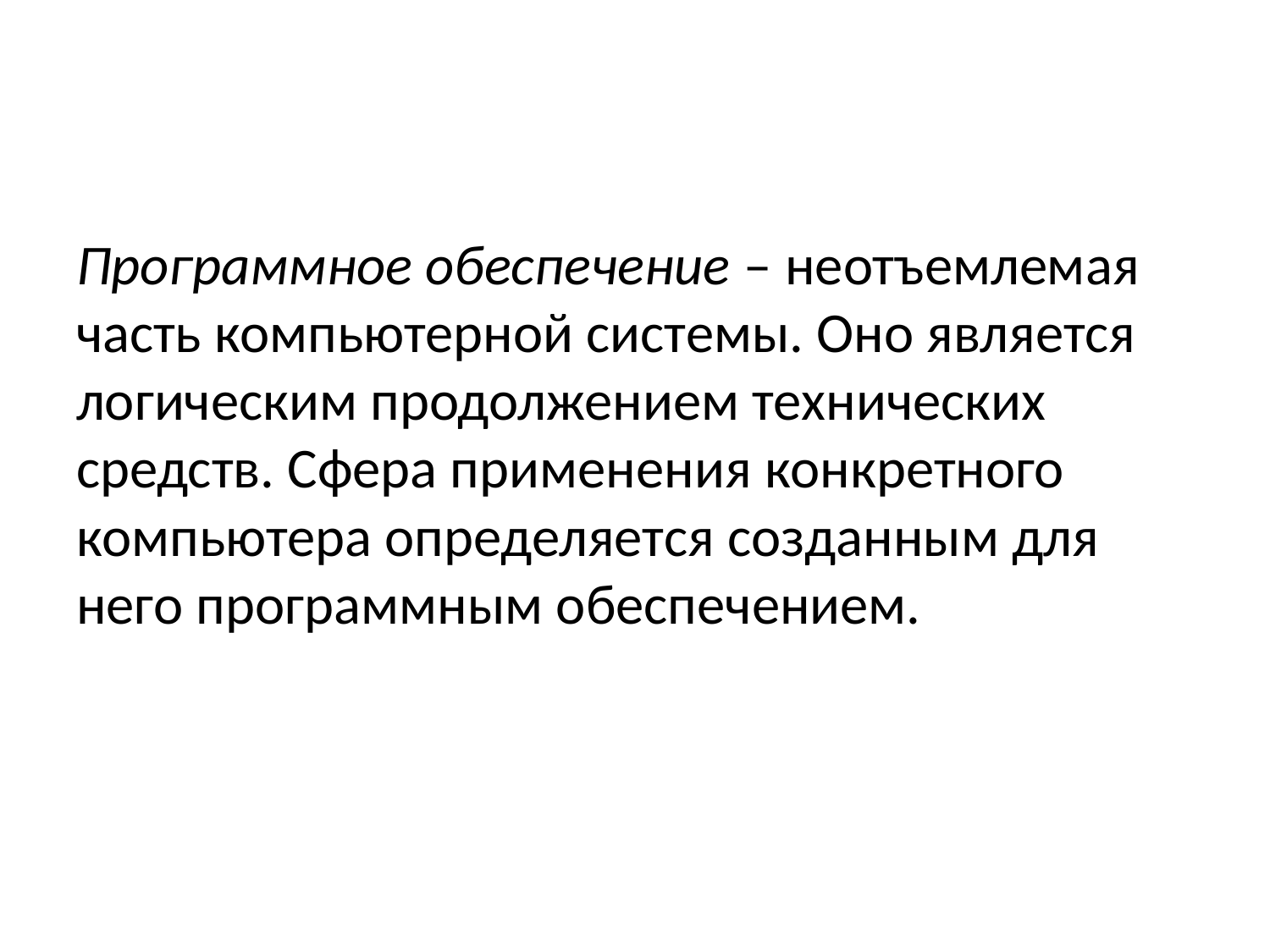

#
Программное обеспечение – неотъемлемая часть компьютерной системы. Оно является логическим продолжением технических средств. Сфера применения конкретного компьютера определяется созданным для него программным обеспечением.